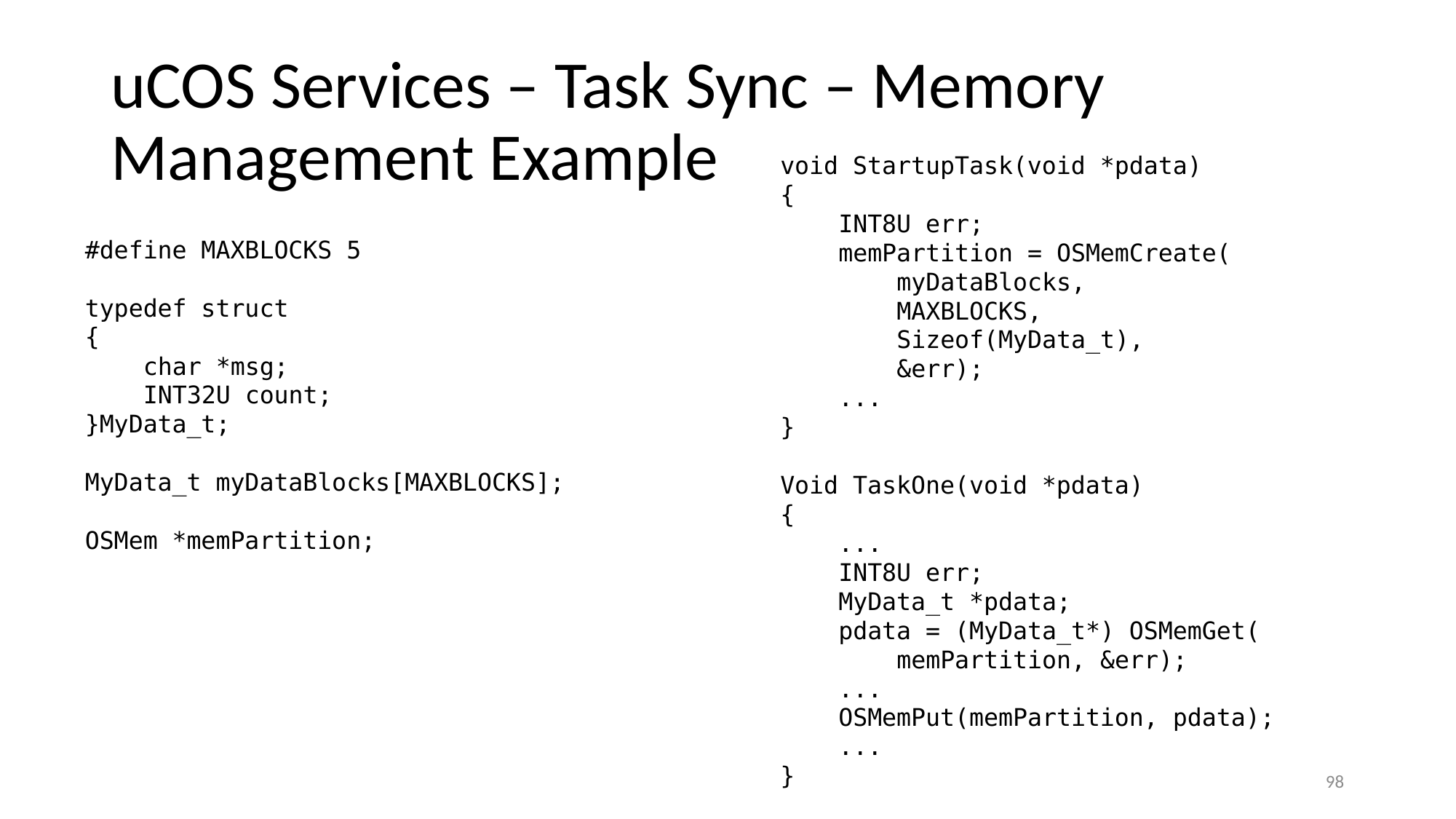

# uCOS Services – Task Sync – Memory Management Example
void StartupTask(void *pdata)
{
    INT8U err;
    memPartition = OSMemCreate(
        myDataBlocks,
        MAXBLOCKS,
        Sizeof(MyData_t),
        &err);
    ...
}

Void TaskOne(void *pdata)
{
    ...
    INT8U err;
    MyData_t *pdata;
    pdata = (MyData_t*) OSMemGet(
        memPartition, &err);
    ...
    OSMemPut(memPartition, pdata);
    ...
}
#define MAXBLOCKS 5

typedef struct
{
    char *msg;
    INT32U count;
}MyData_t;

MyData_t myDataBlocks[MAXBLOCKS];

OSMem *memPartition;

98